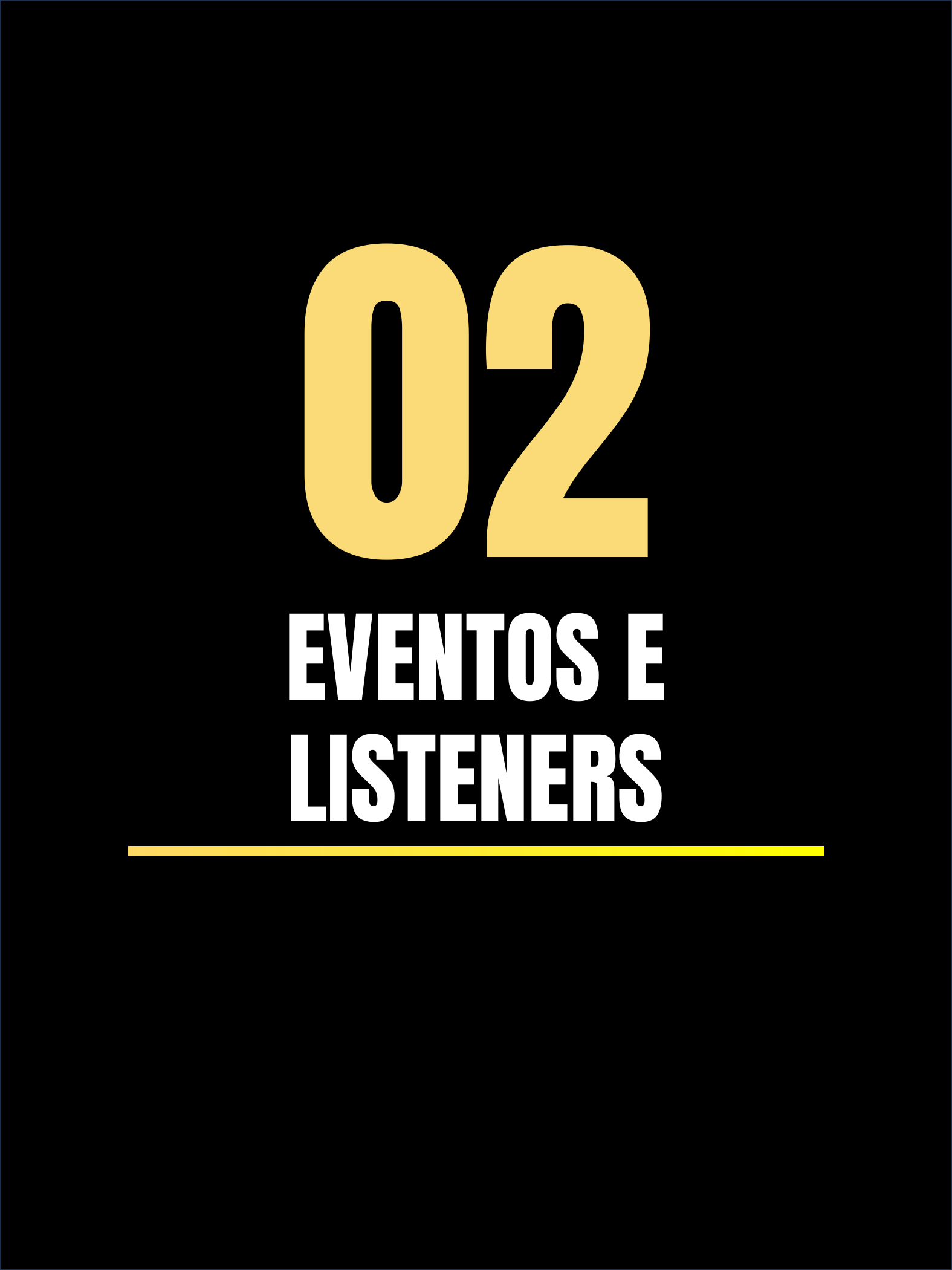

02
EVENTOS E LISTENERS

NOÇÕES DE JAVASCRIPT PARA NINJAS - THIAGO SOUZA
5